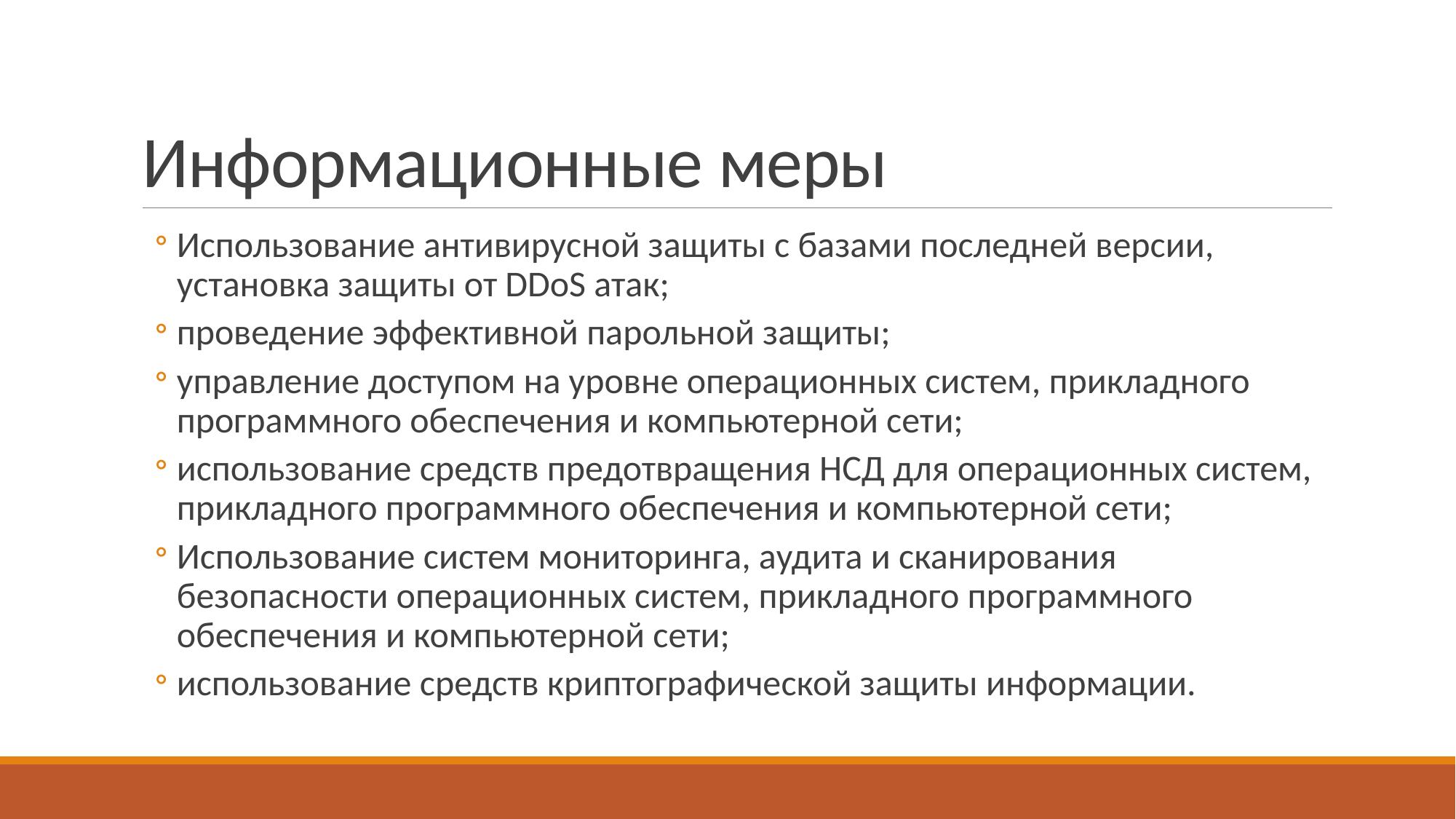

# Информационные меры
Использование антивирусной защиты с базами последней версии, установка защиты от DDoS атак;
проведение эффективной парольной защиты;
управление доступом на уровне операционных систем, прикладного программного обеспечения и компьютерной сети;
использование средств предотвращения НСД для операционных систем, прикладного программного обеспечения и компьютерной сети;
Использование систем мониторинга, аудита и сканирования безопасности операционных систем, прикладного программного обеспечения и компьютерной сети;
использование средств криптографической защиты информации.